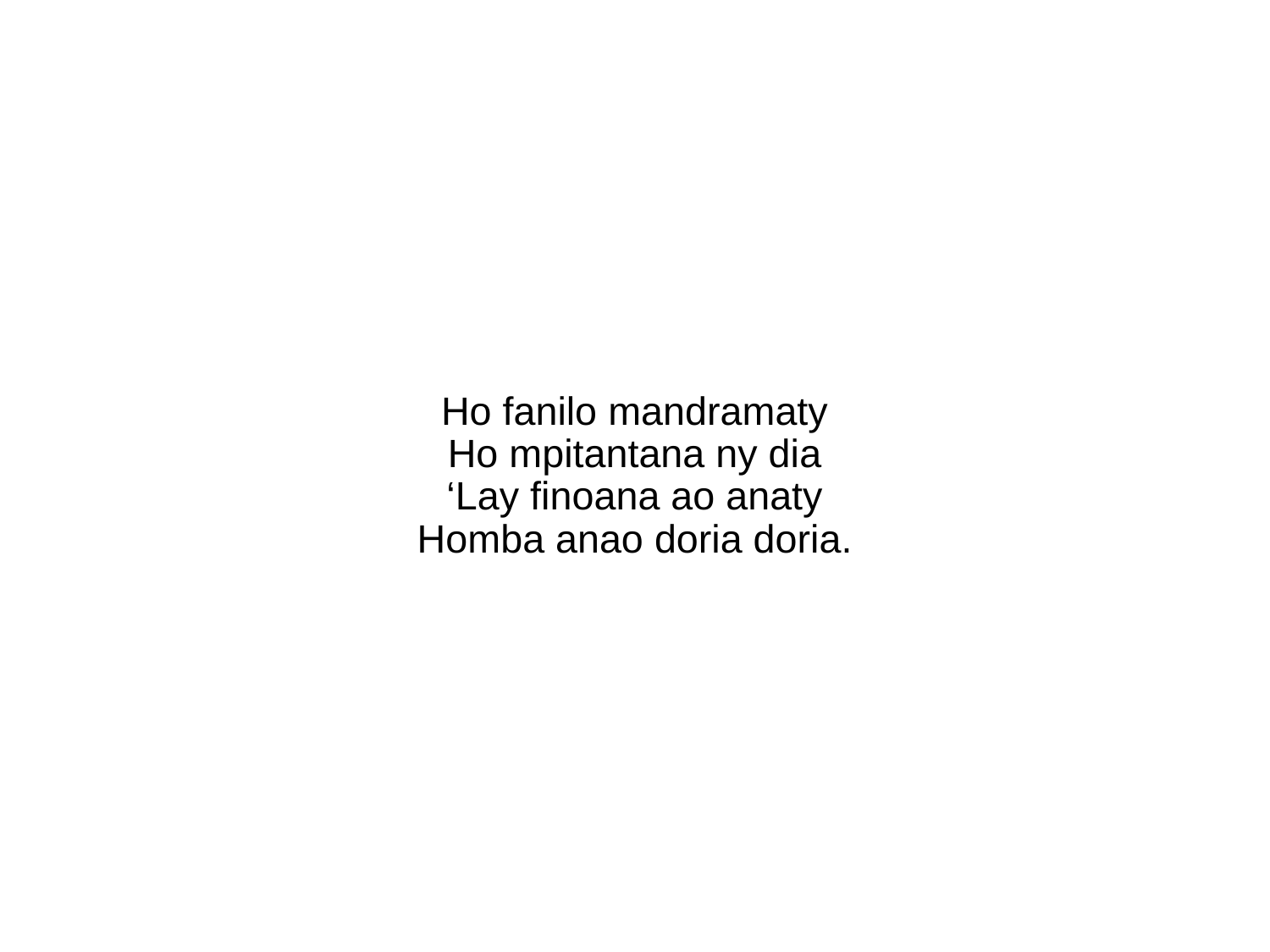

Ho fanilo mandramaty
Ho mpitantana ny dia
‘Lay finoana ao anaty
Homba anao doria doria.